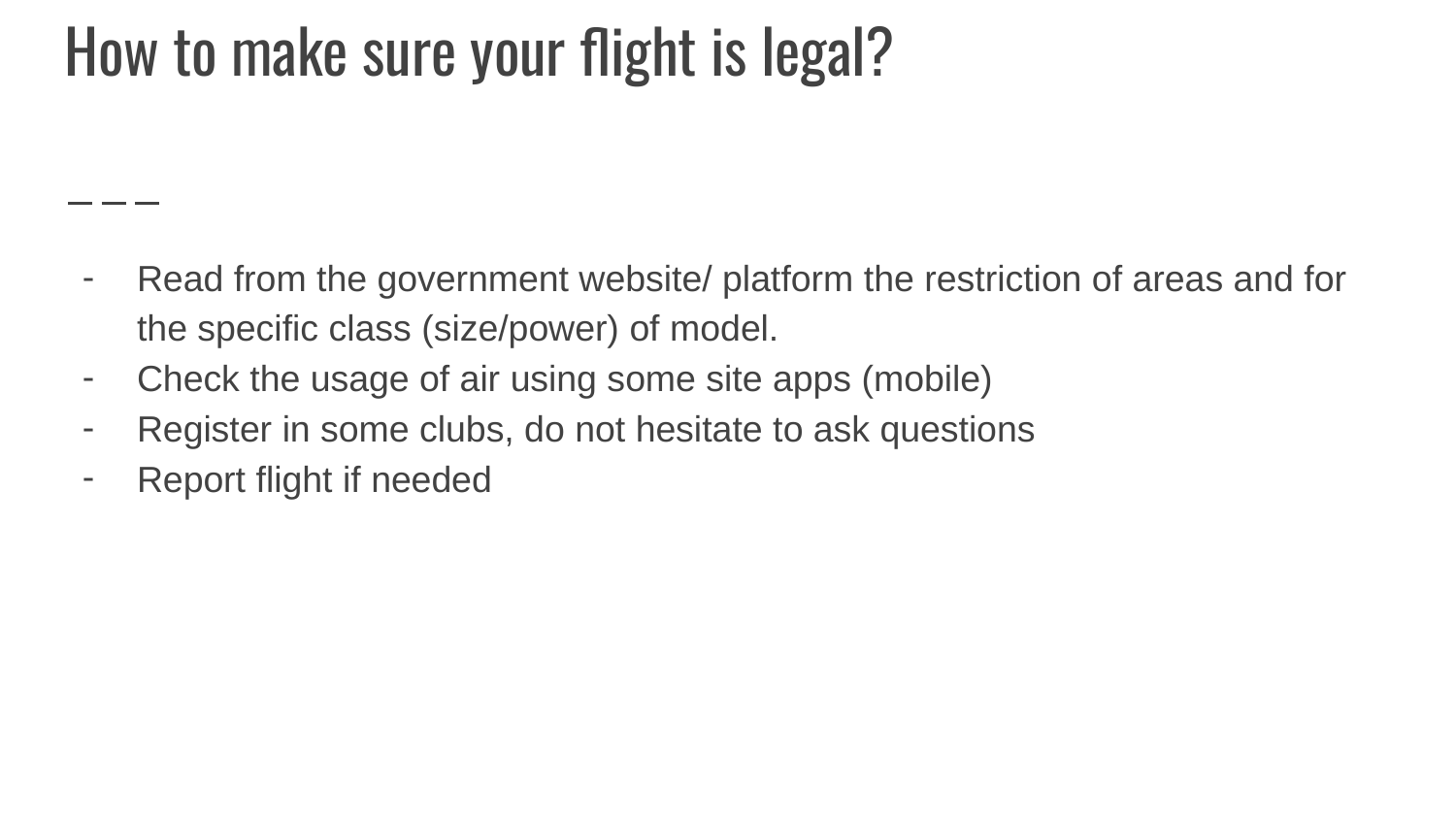

# How to make sure your flight is legal?

Read from the government website/ platform the restriction of areas and for the specific class (size/power) of model.
Check the usage of air using some site apps (mobile)
Register in some clubs, do not hesitate to ask questions
Report flight if needed